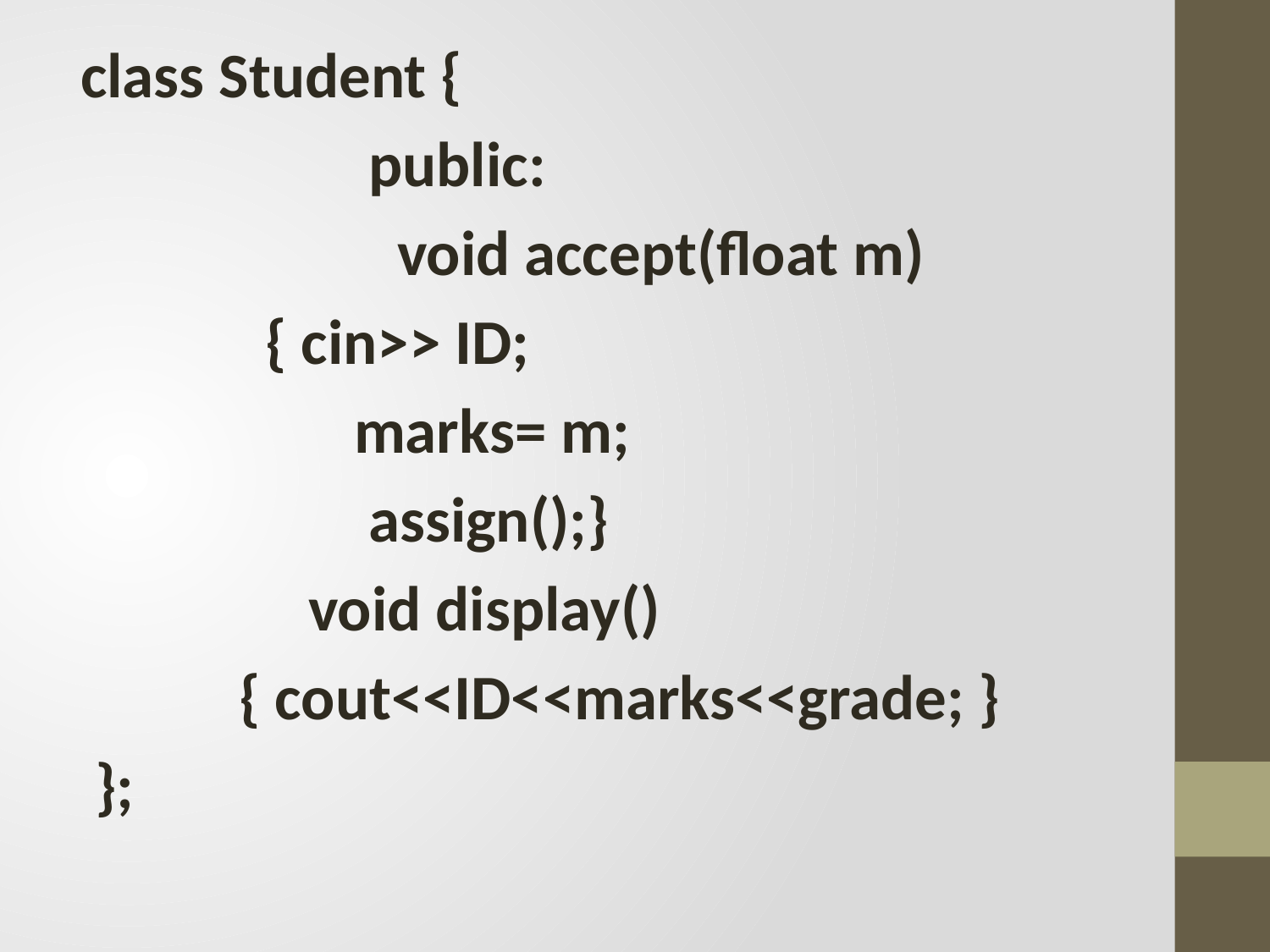

class Student {
                    public:
                      void accept(float m)
	    { cin>> ID;
                   marks= m;
                    assign();}
	       void display()
           { cout<<ID<<marks<<grade; }
 };